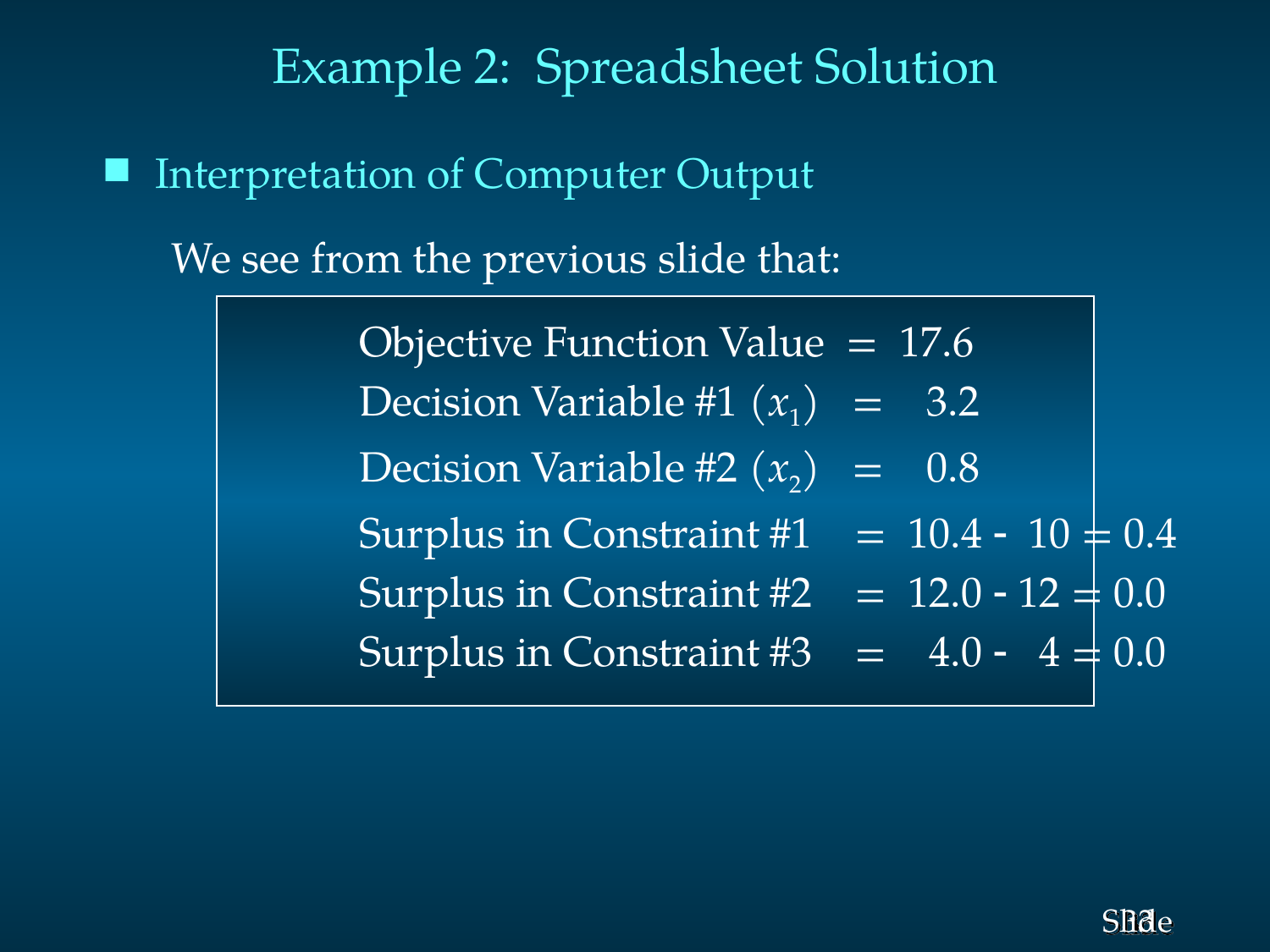

Example 2:  Spreadsheet Solution
Interpretation of Computer Output

We see from the previous slide that:

		  Objective Function Value  =  17.6
		  Decision Variable #1 (x1)   =    3.2
		  Decision Variable #2 (x2)   =    0.8
		  Surplus in Constraint #1    =  10.4 − 10 = 0.4
		  Surplus in Constraint #2    =  12.0 − 12 = 0.0
		  Surplus in Constraint #3    =    4.0 −   4 = 0.0